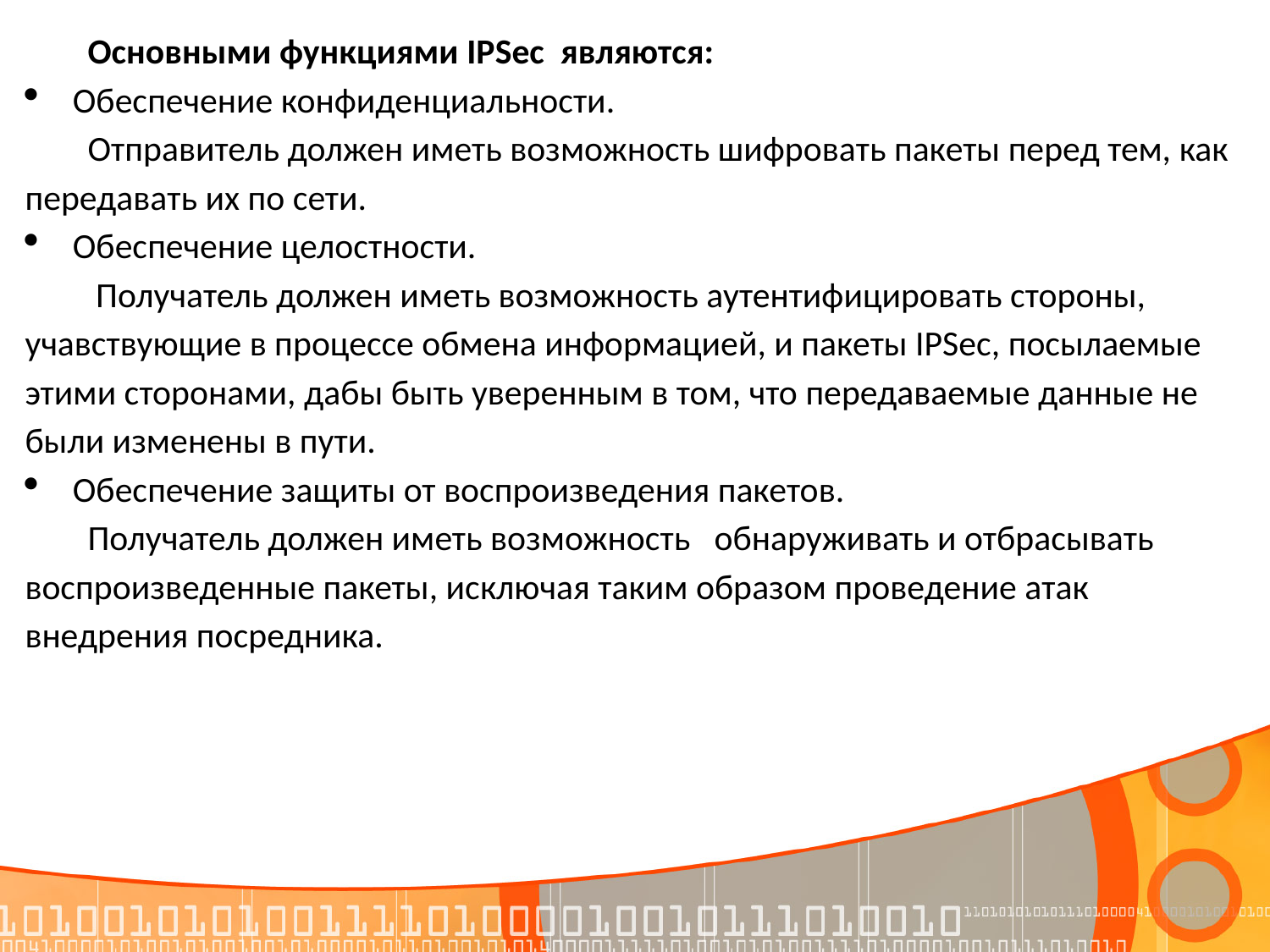

Основными функциями IPSec  являются:
Обеспечение конфиденциальности.
Отправитель должен иметь возможность шифровать пакеты перед тем, как передавать их по сети.
Обеспечение целостности.
 Получатель должен иметь возможность аутентифицировать стороны, учавствующие в процессе обмена информацией, и пакеты IPSec, посылаемые этими сторонами, дабы быть уверенным в том, что передаваемые данные не были изменены в пути.
Обеспечение защиты от воспроизведения пакетов.
Получатель должен иметь возможность   обнаруживать и отбрасывать воспроизведенные пакеты, исключая таким образом проведение атак внедрения посредника.